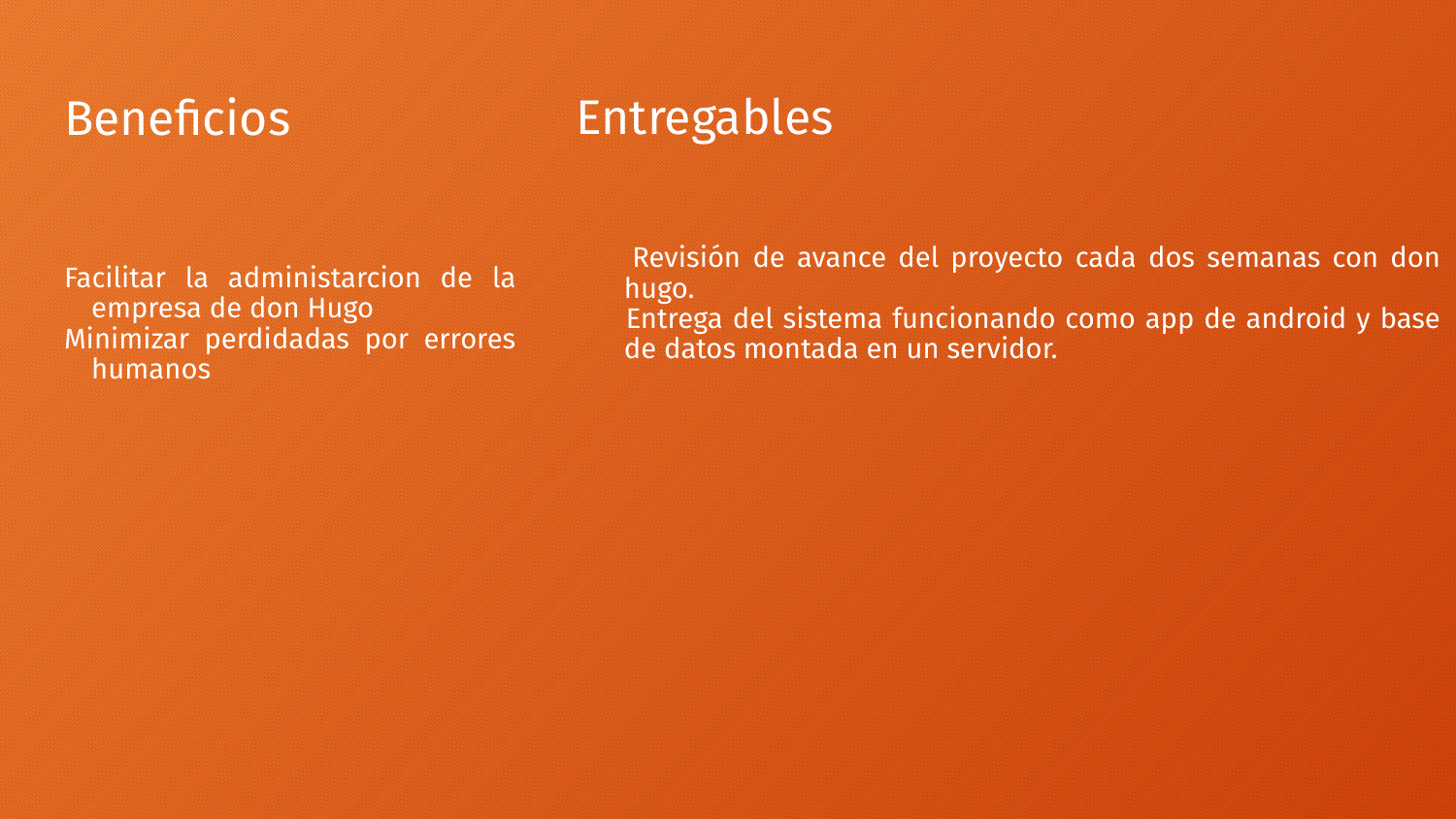

Entregables
# Beneficios
   Revisión de avance del proyecto cada dos semanas con don hugo.
   Entrega del sistema funcionando como app de android y base de datos montada en un servidor.

Facilitar la administarcion de la empresa de don Hugo
Minimizar perdidadas por errores humanos